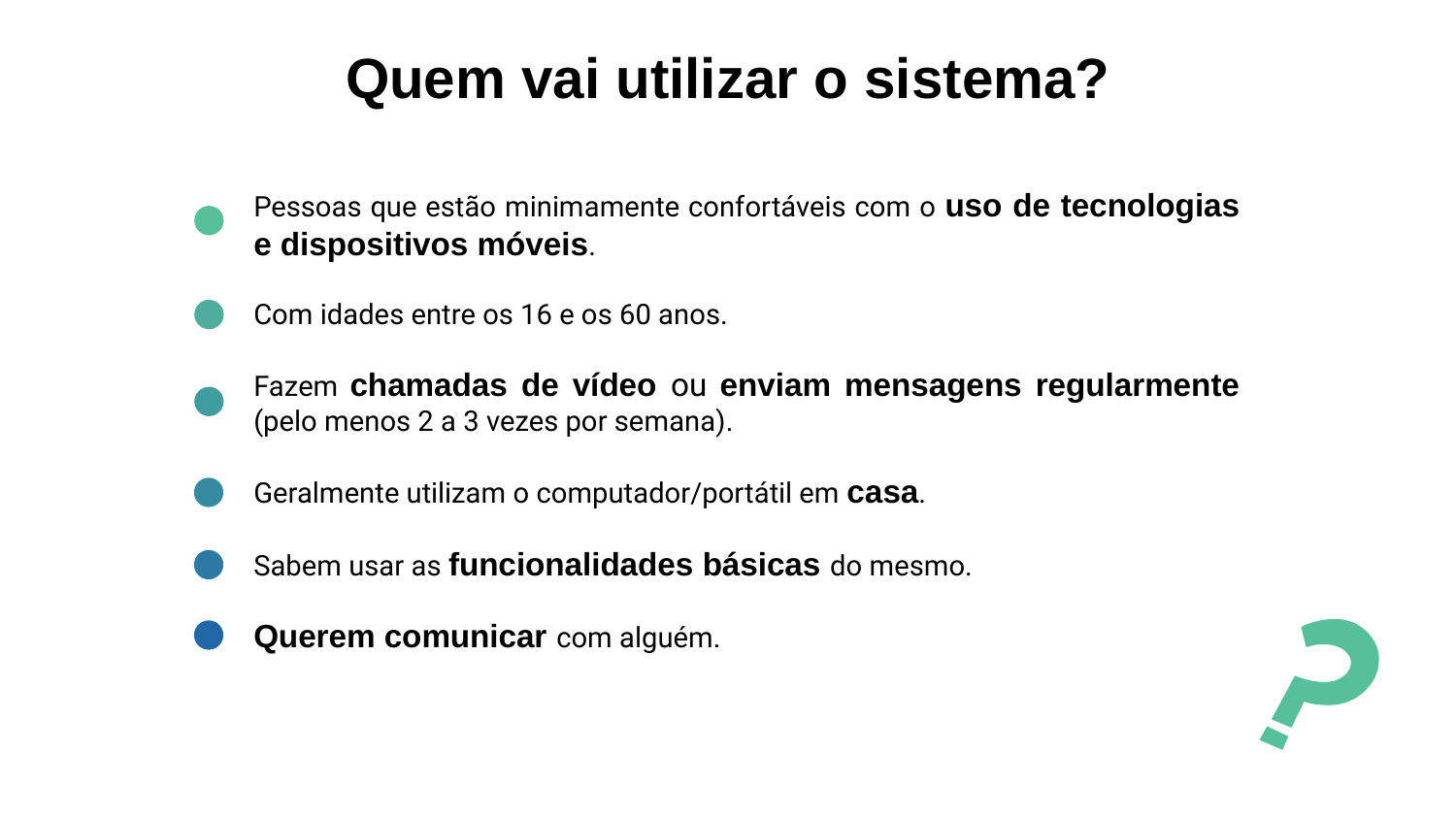

Quem vai utilizar o sistema?

Pessoas que estão minimamente confortáveis com o uso de tecnologias e dispositivos móveis.

Com idades entre os 16 e os 60 anos.

Fazem chamadas de vídeo ou enviam mensagens regularmente (pelo menos 2 a 3 vezes por semana).

Geralmente utilizam o computador/portátil em casa.

Sabem usar as funcionalidades básicas do mesmo.

Querem comunicar com alguém.